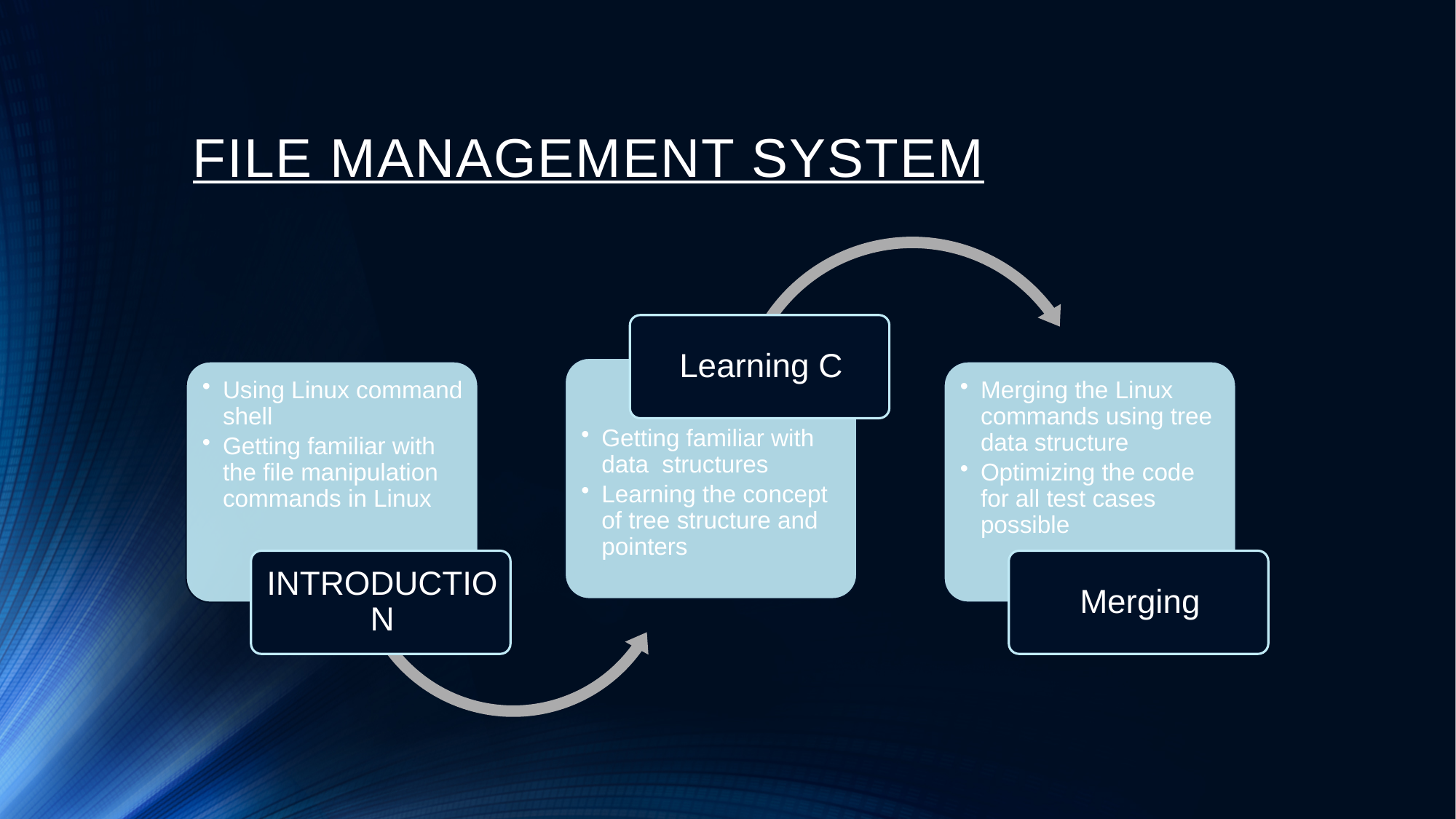

# FILE MANAGEMENT SYSTEM
Using Linux command shell
Getting familiar with the file manipulation commands in Linux
INTRODUCTION
Getting familiar with data  structures
Learning the concept of tree structure and pointers
Learning C
Merging the Linux commands using tree data structure
Optimizing the code for all test cases possible
Merging